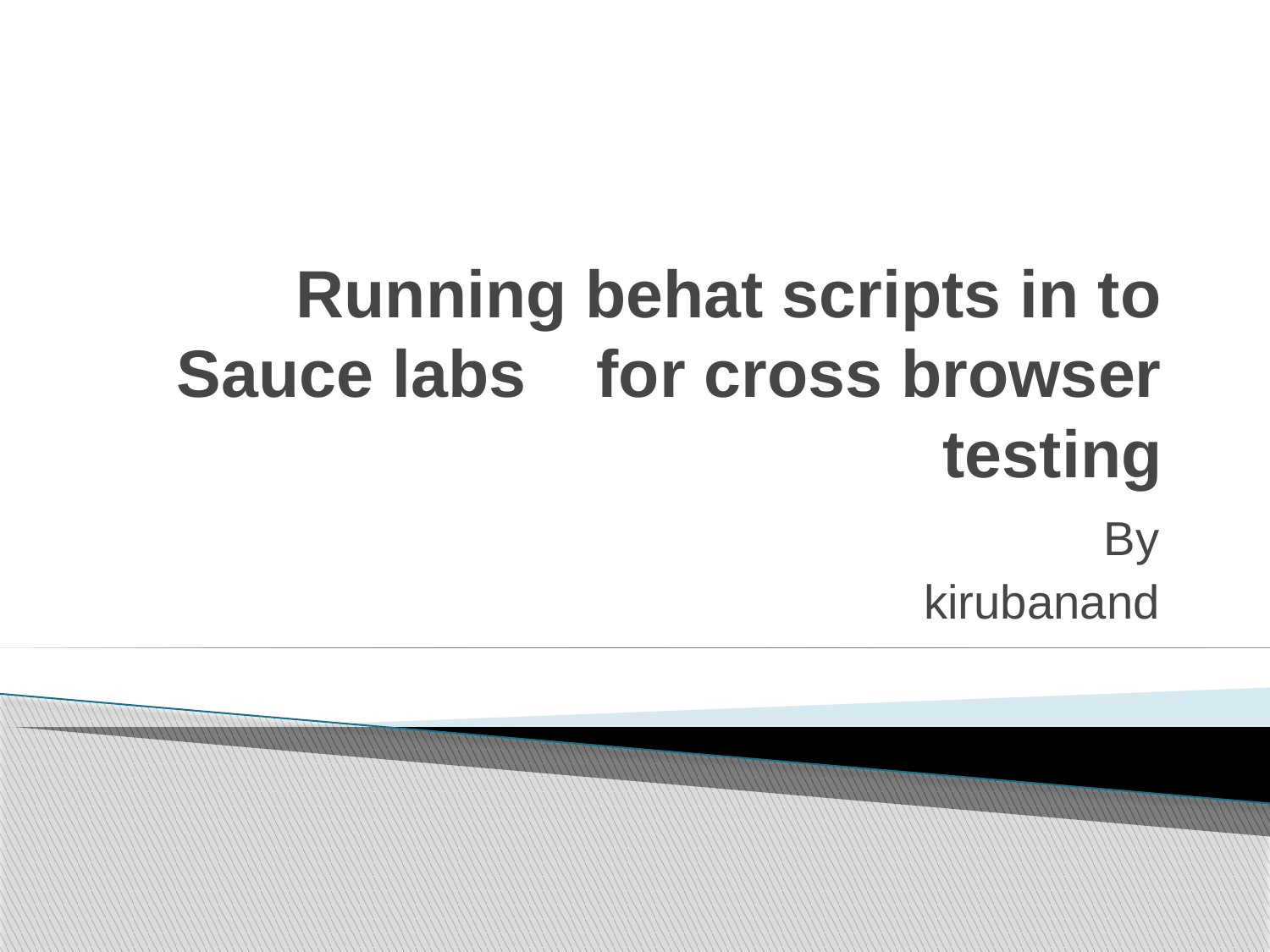

# Running behat scripts in to Sauce labs	 for cross browser testing
By
kirubanand